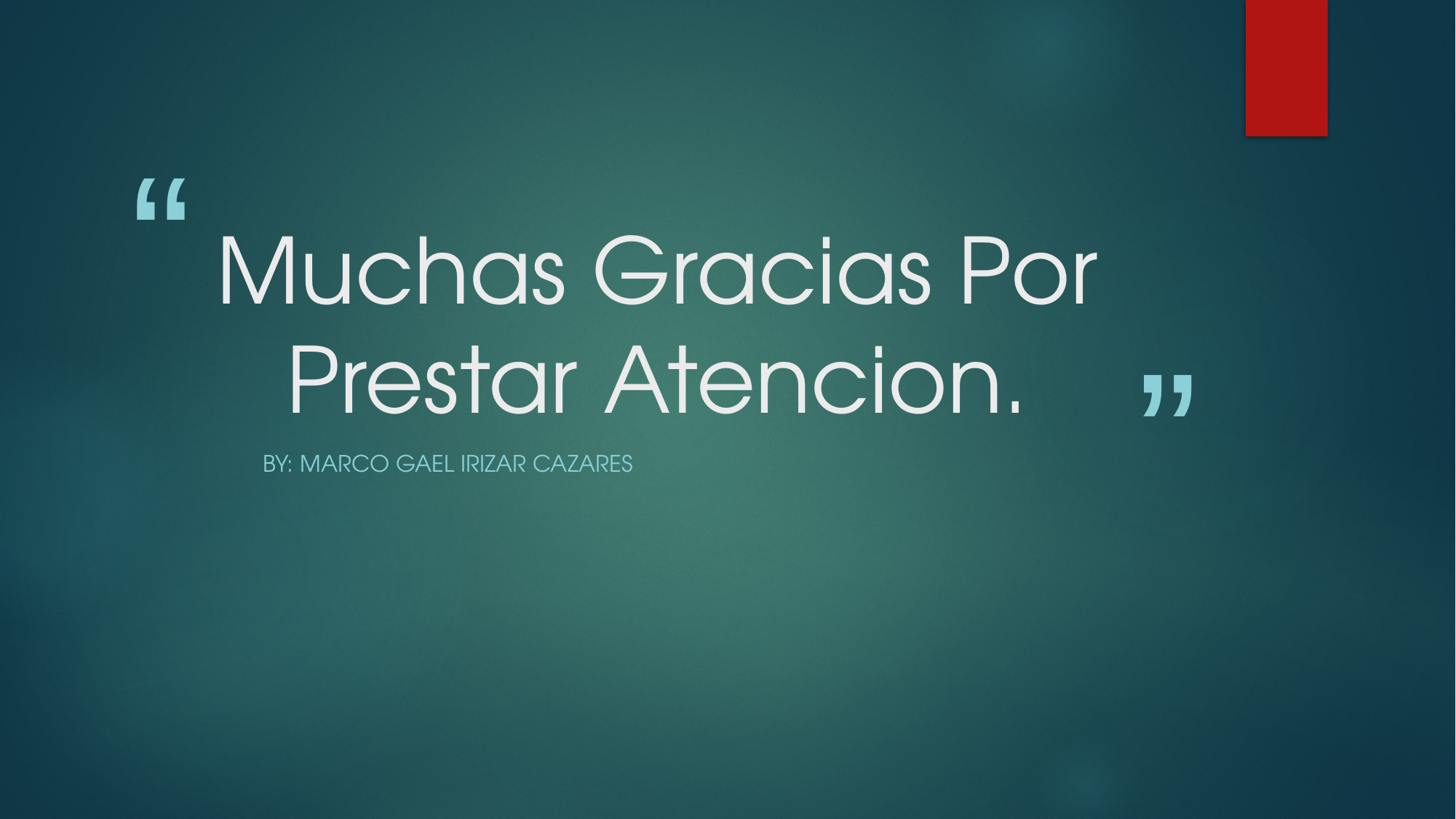

# Muchas Gracias Por Prestar Atencion.
By: Marco Gael Irizar Cazares